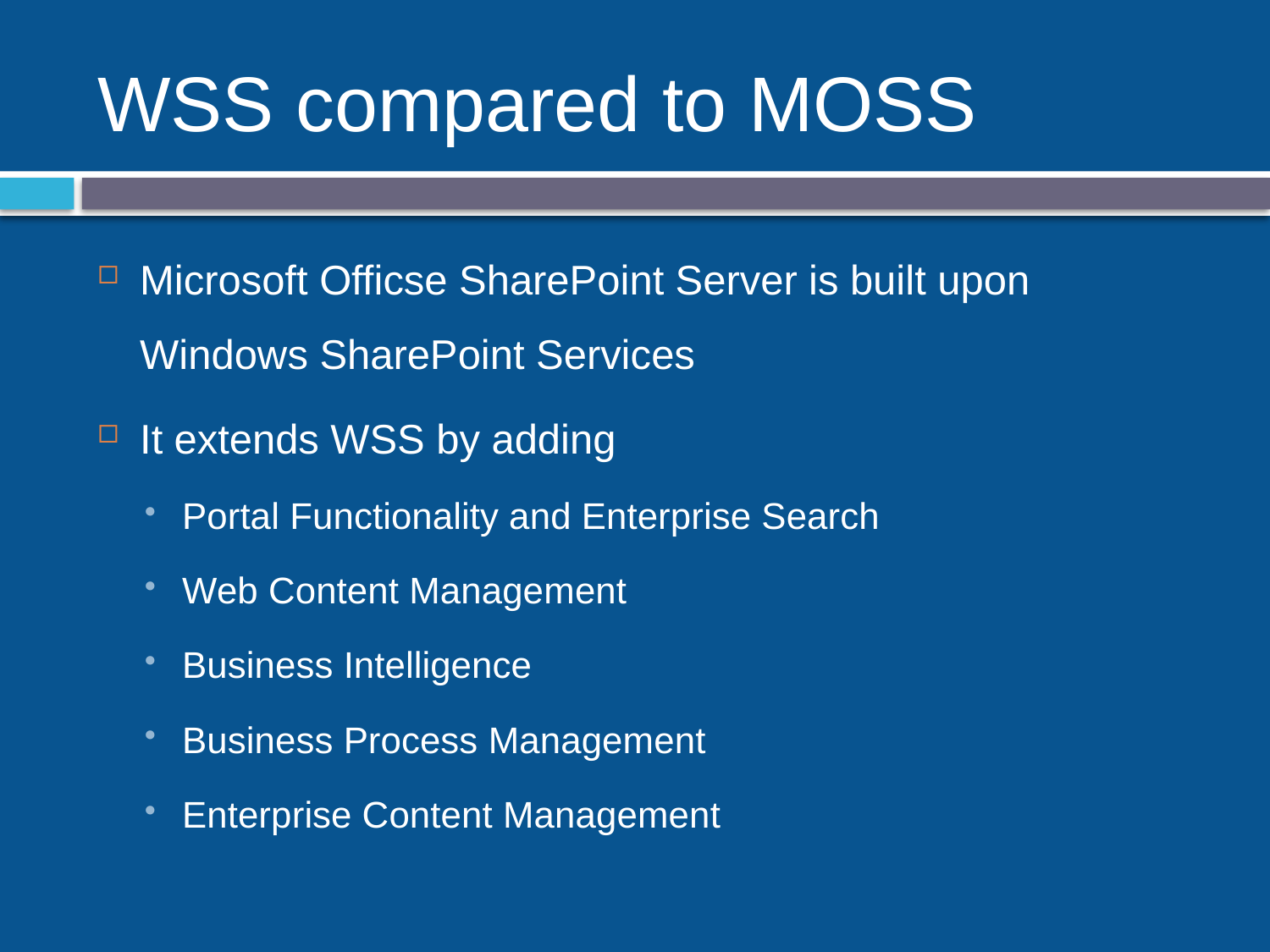

# WSS compared to MOSS
Microsoft Officse SharePoint Server is built upon Windows SharePoint Services
It extends WSS by adding
Portal Functionality and Enterprise Search
Web Content Management
Business Intelligence
Business Process Management
Enterprise Content Management